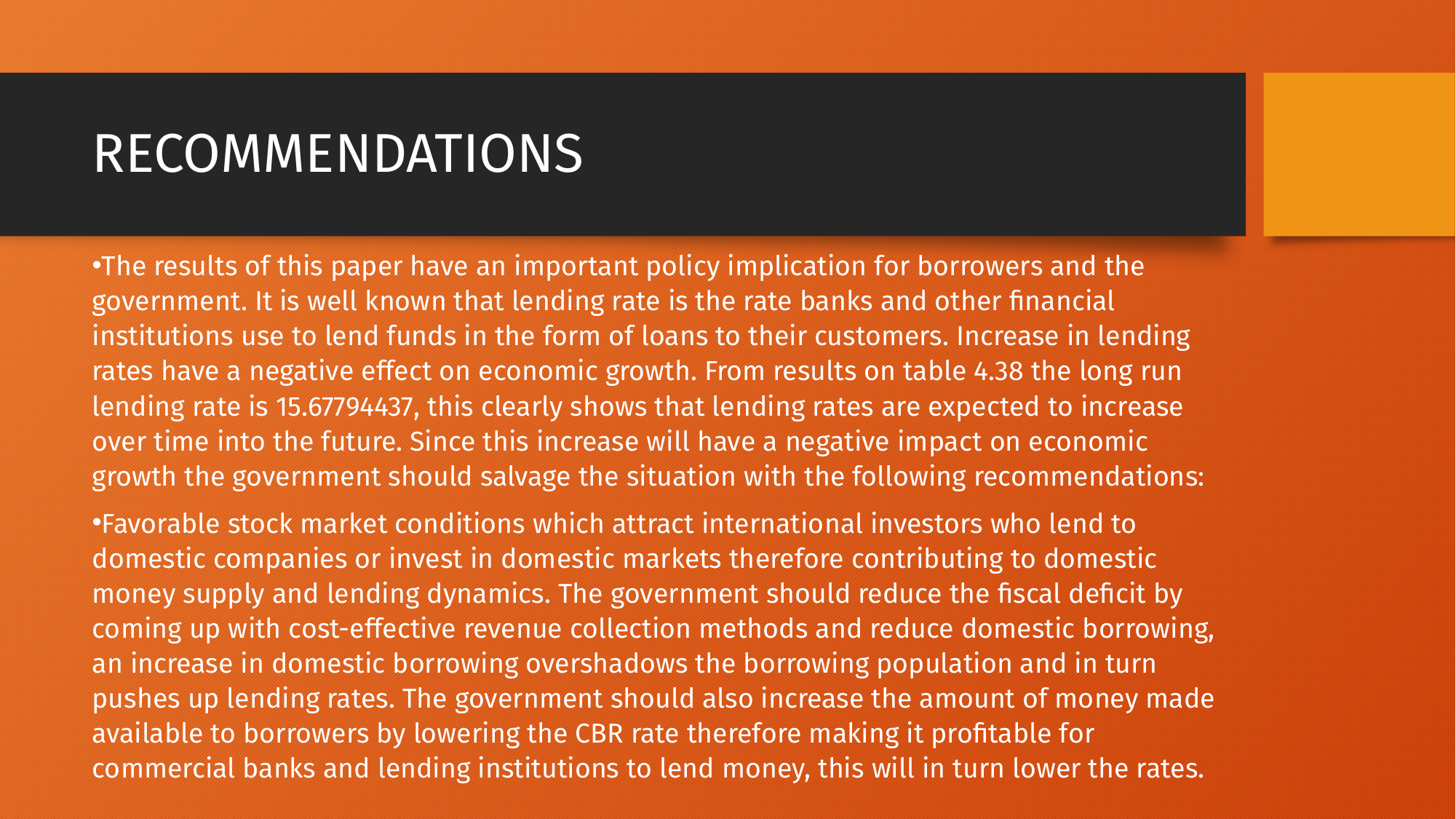

# RECOMMENDATIONS
The results of this paper have an important policy implication for borrowers and the government. It is well known that lending rate is the rate banks and other financial institutions use to lend funds in the form of loans to their customers. Increase in lending rates have a negative effect on economic growth. From results on table 4.38 the long run lending rate is 15.67794437, this clearly shows that lending rates are expected to increase over time into the future. Since this increase will have a negative impact on economic growth the government should salvage the situation with the following recommendations:
Favorable stock market conditions which attract international investors who lend to domestic companies or invest in domestic markets therefore contributing to domestic money supply and lending dynamics. The government should reduce the fiscal deficit by coming up with cost-effective revenue collection methods and reduce domestic borrowing, an increase in domestic borrowing overshadows the borrowing population and in turn pushes up lending rates. The government should also increase the amount of money made available to borrowers by lowering the CBR rate therefore making it profitable for commercial banks and lending institutions to lend money, this will in turn lower the rates.